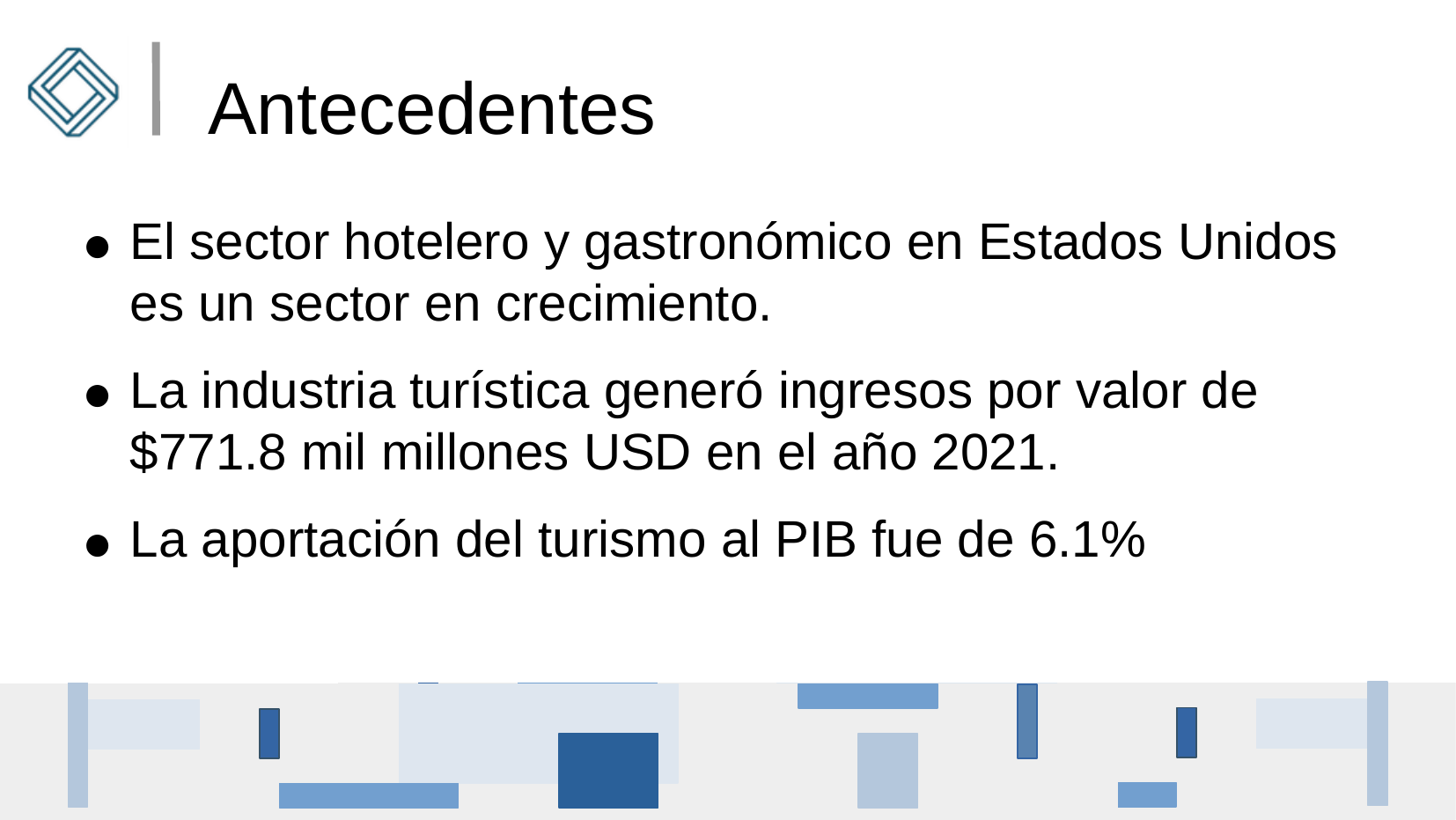

Antecedentes
El sector hotelero y gastronómico en Estados Unidos es un sector en crecimiento.
La industria turística generó ingresos por valor de $771.8 mil millones USD en el año 2021.
La aportación del turismo al PIB fue de 6.1%